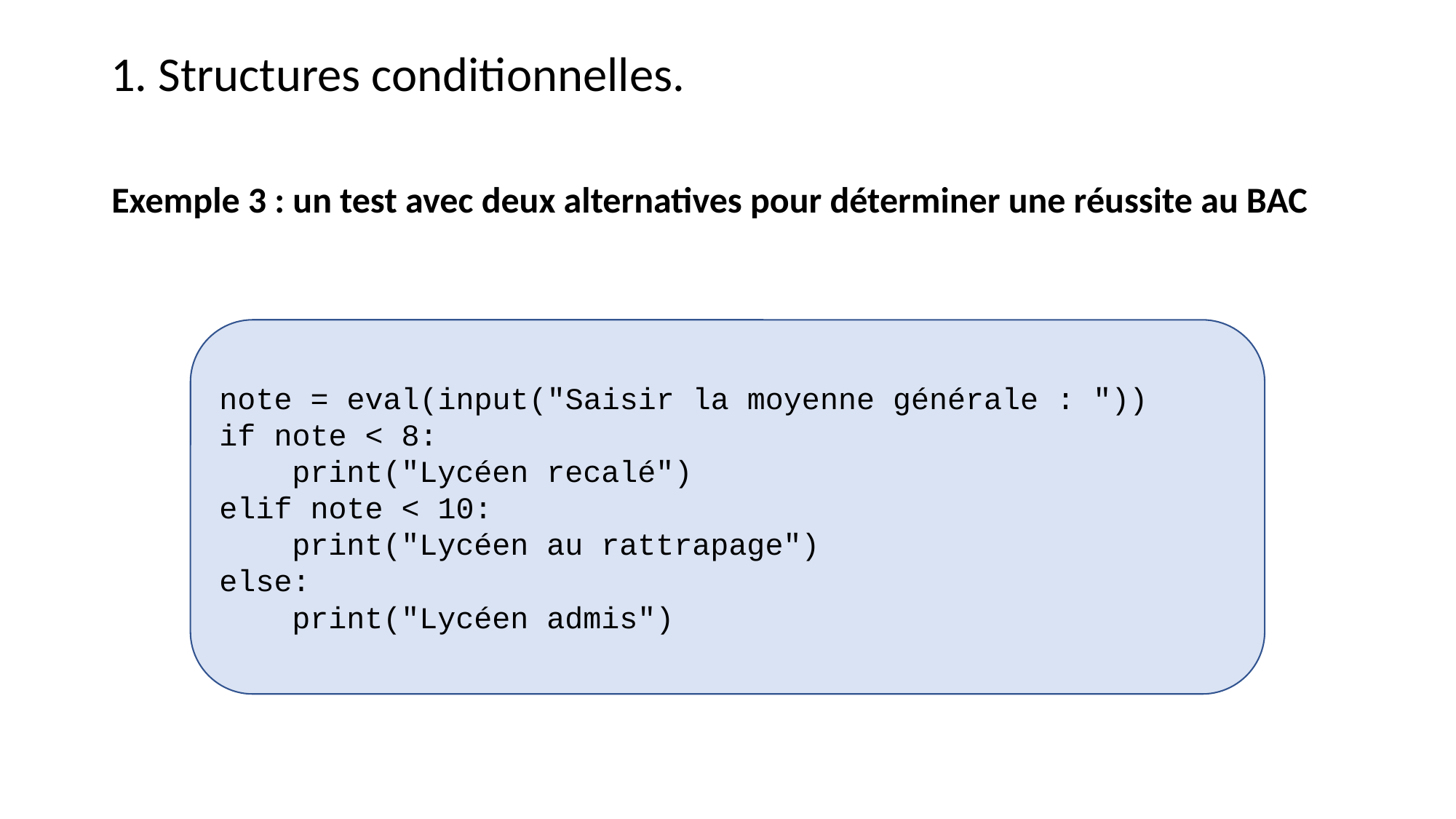

1. Structures conditionnelles.
Exemple 3 : un test avec deux alternatives pour déterminer une réussite au BAC
note = eval(input("Saisir la moyenne générale : "))
if note < 8:
    print("Lycéen recalé")
elif note < 10:
    print("Lycéen au rattrapage")
else:
    print("Lycéen admis")